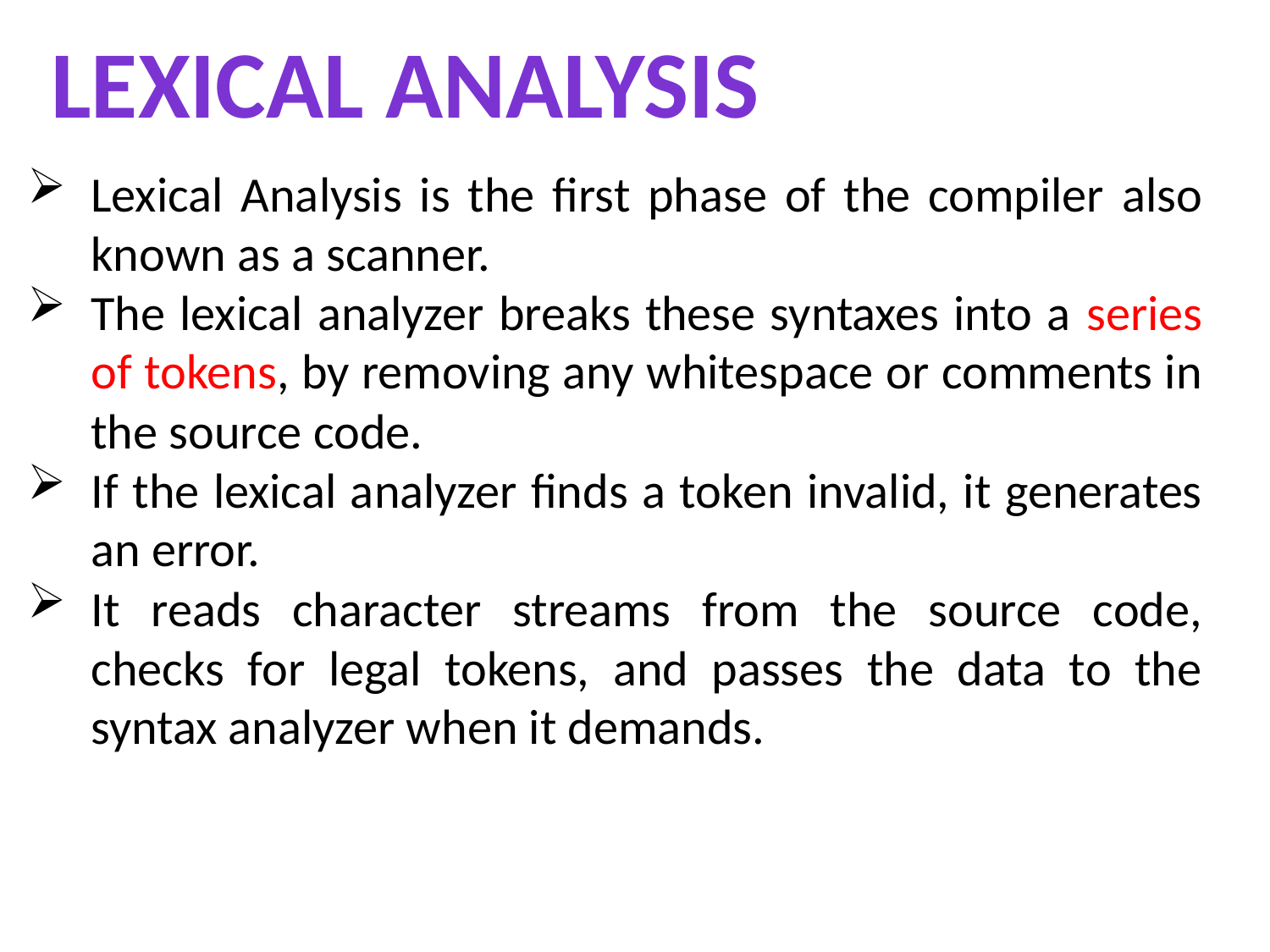

Lexical analysis
Lexical Analysis is the first phase of the compiler also known as a scanner.
The lexical analyzer breaks these syntaxes into a series of tokens, by removing any whitespace or comments in the source code.
If the lexical analyzer finds a token invalid, it generates an error.
It reads character streams from the source code, checks for legal tokens, and passes the data to the syntax analyzer when it demands.